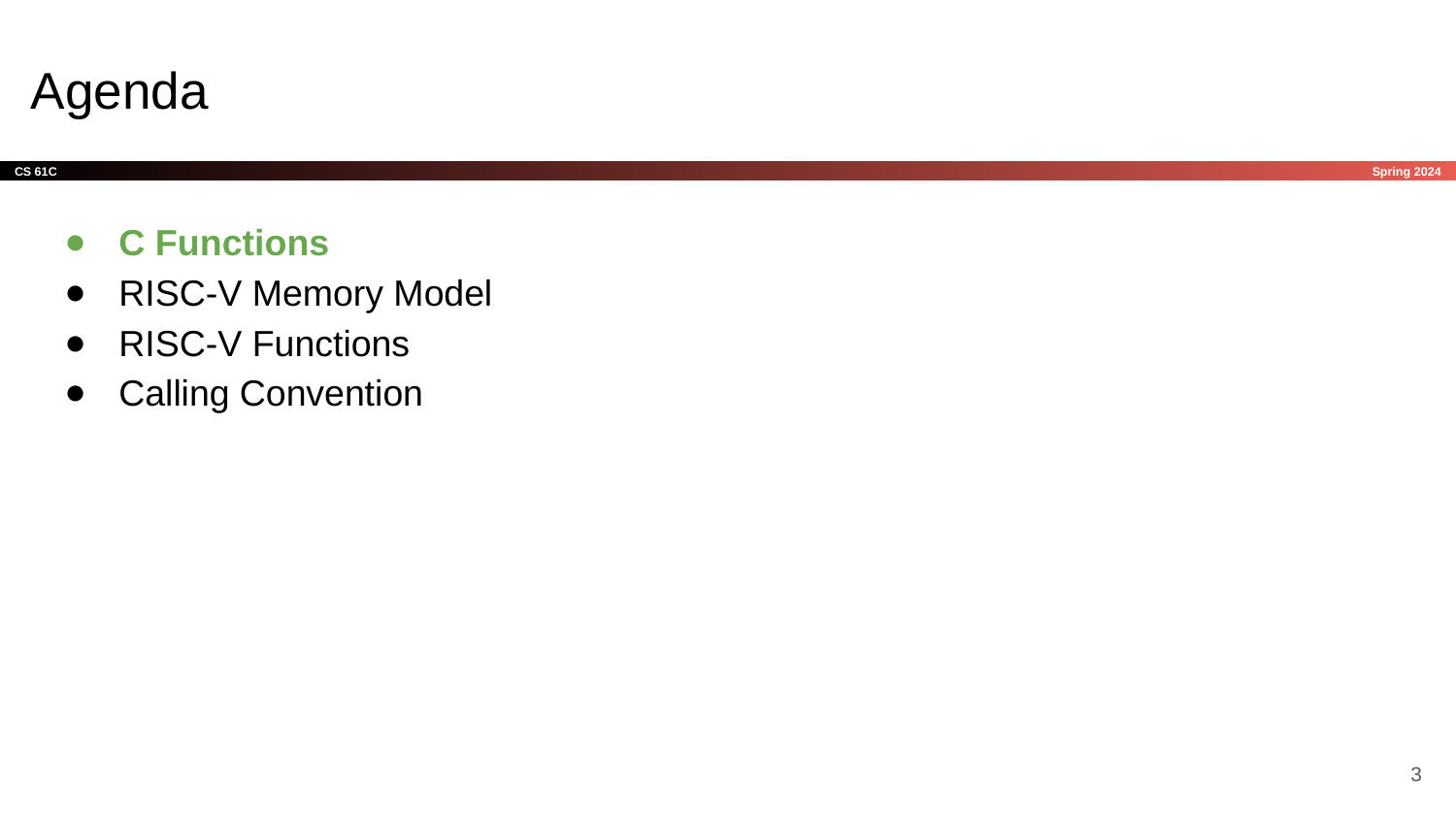

# Agenda
C Functions
RISC-V Memory Model
RISC-V Functions
Calling Convention
3